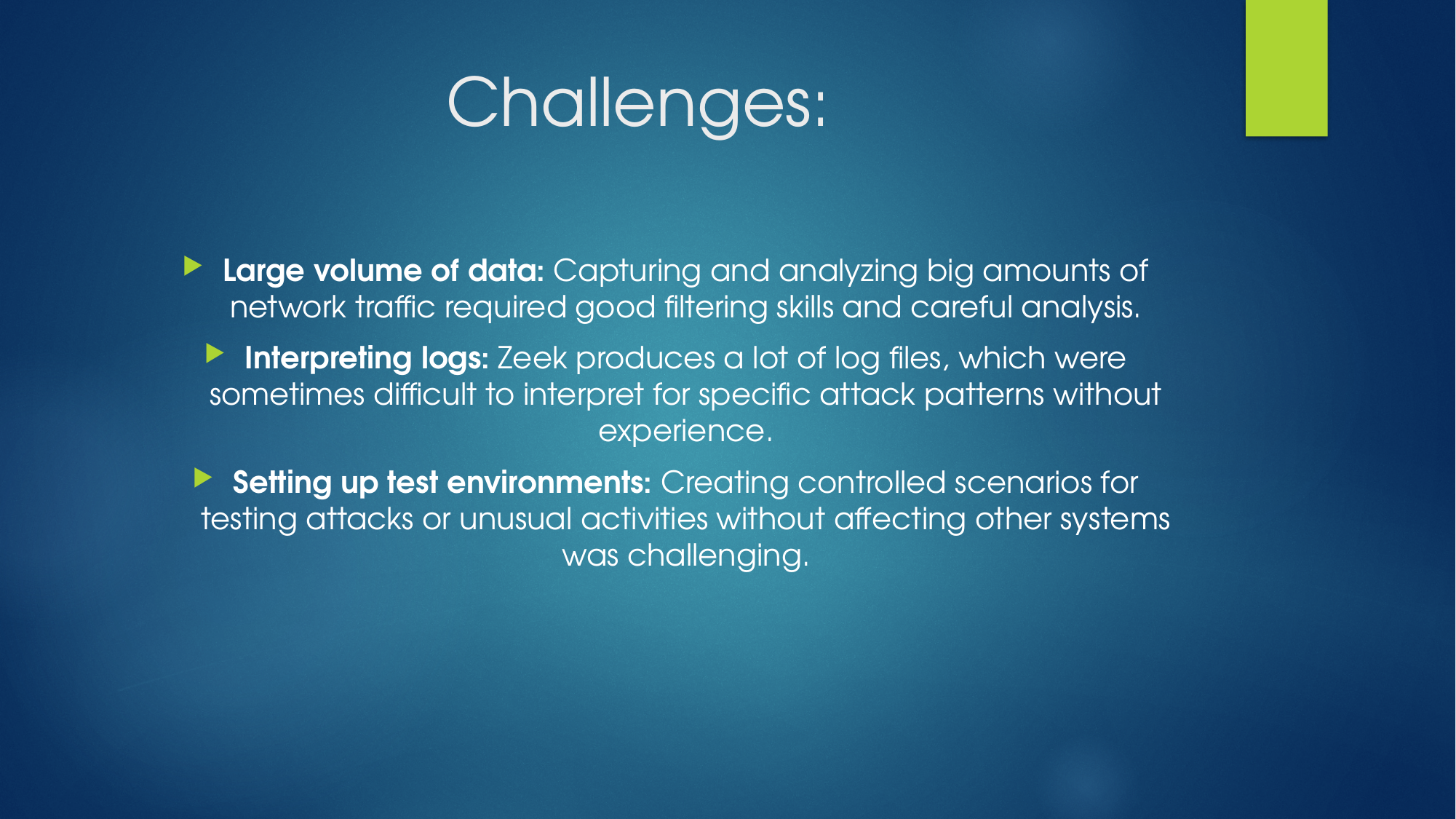

# Challenges:
Large volume of data: Capturing and analyzing big amounts of network traffic required good filtering skills and careful analysis.
Interpreting logs: Zeek produces a lot of log files, which were sometimes difficult to interpret for specific attack patterns without experience.
Setting up test environments: Creating controlled scenarios for testing attacks or unusual activities without affecting other systems was challenging.